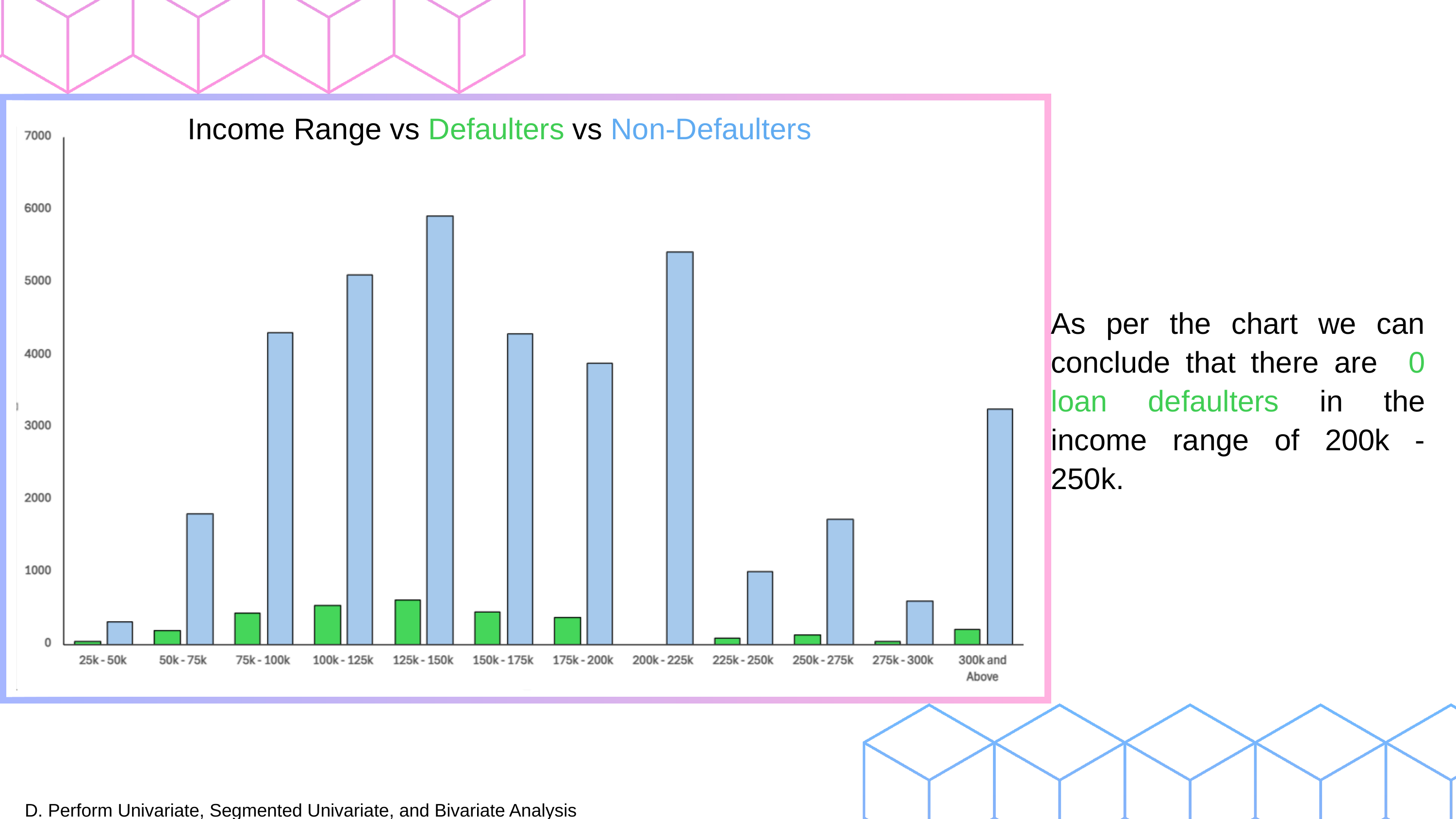

Income Range vs Defaulters vs Non-Defaulters

As per the chart we can conclude that there are  0 loan defaulters in the income range of 200k - 250k.

D. Perform Univariate, Segmented Univariate, and Bivariate Analysis